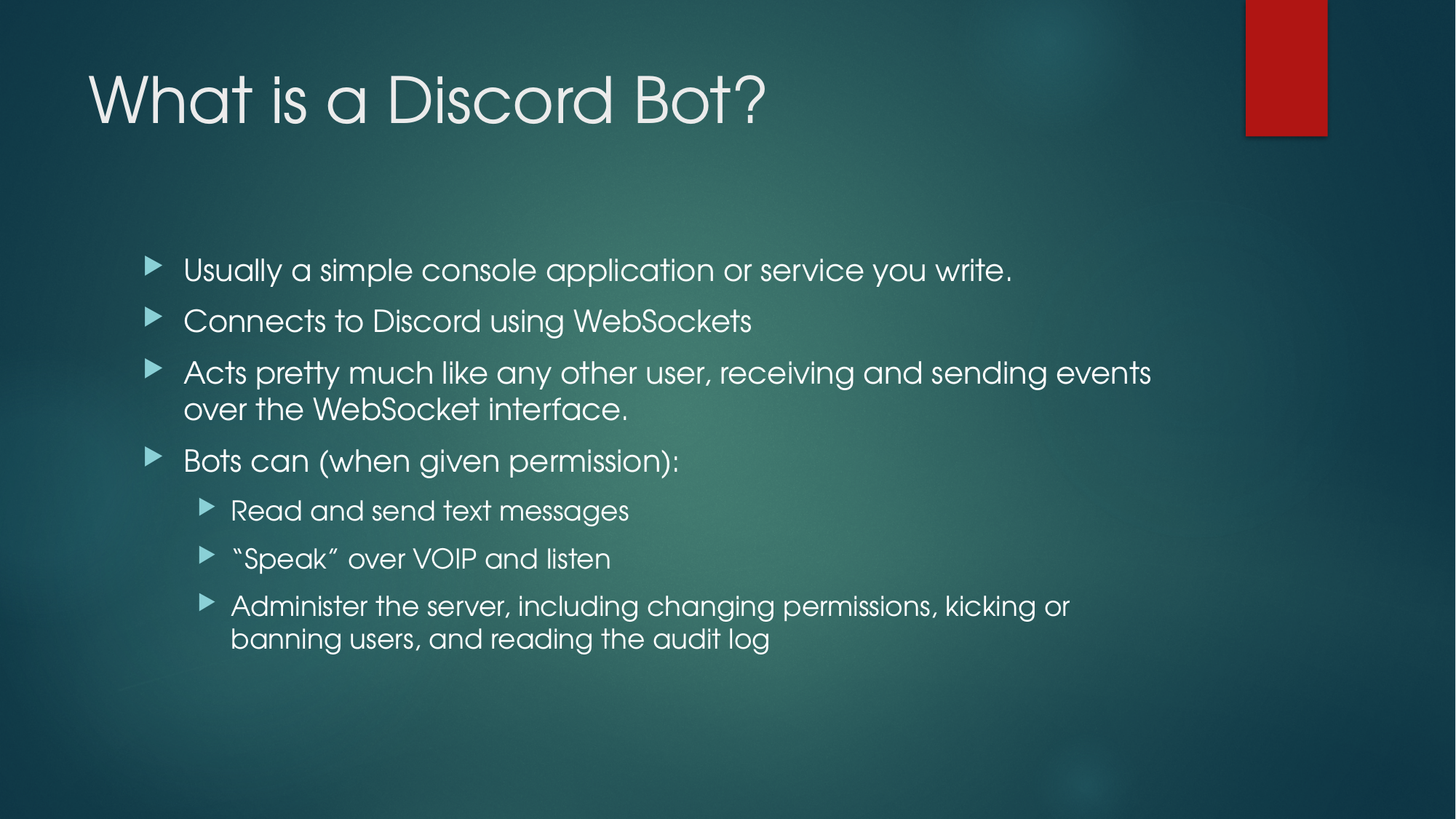

# What is a Discord Bot?
Usually a simple console application or service you write.
Connects to Discord using WebSockets
Acts pretty much like any other user, receiving and sending events over the WebSocket interface.
Bots can (when given permission):
Read and send text messages
“Speak” over VOIP and listen
Administer the server, including changing permissions, kicking or banning users, and reading the audit log